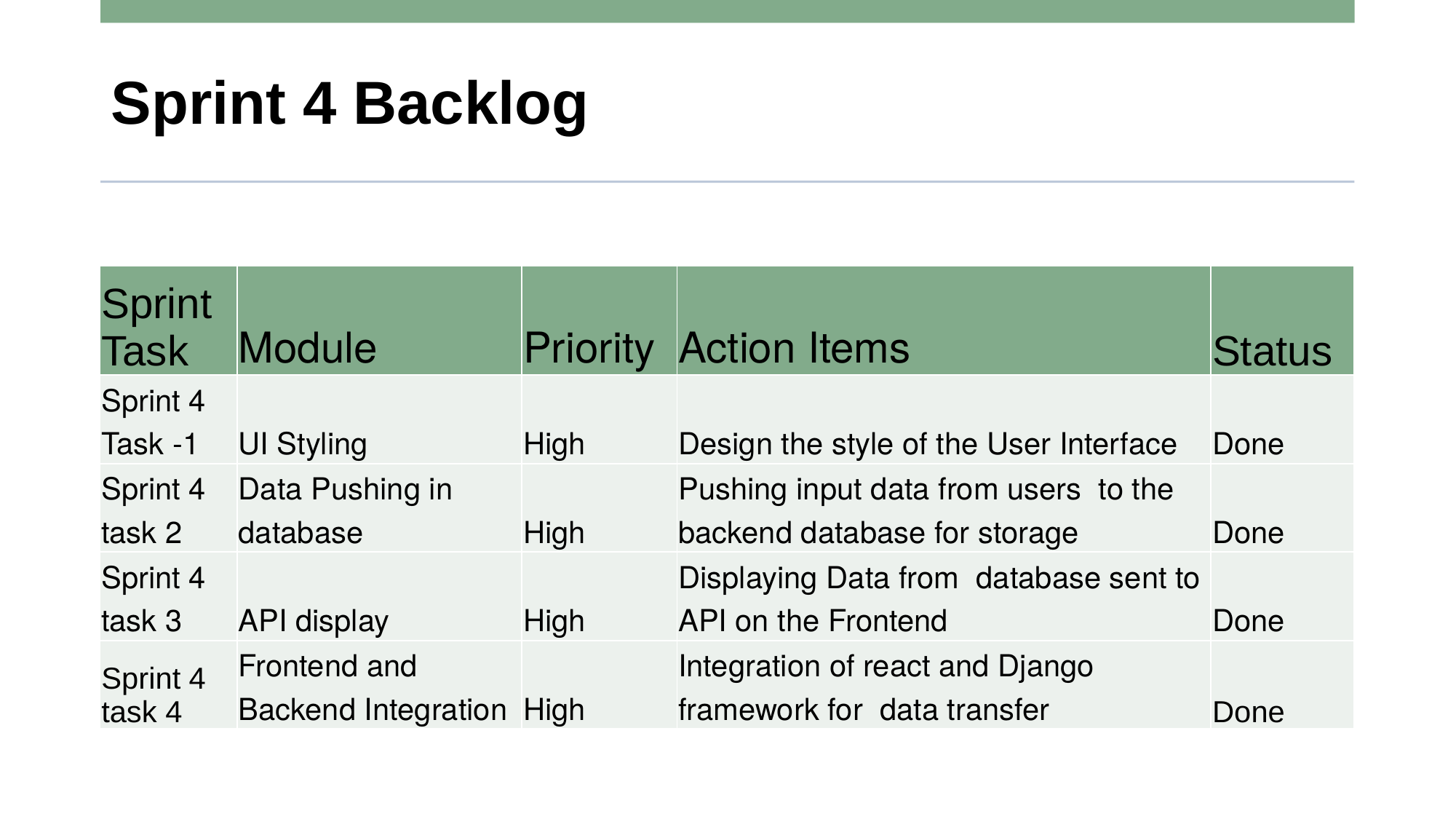

# Sprint 4 Backlog

| Sprint Task | Module | Priority | Action Items | Status |
| --- | --- | --- | --- | --- |
| Sprint 4 Task -1 | UI Styling | High | Design the style of the User Interface | Done |
| Sprint 4 task 2 | Data Pushing in database | High | Pushing input data from users to the backend database for storage | Done |
| Sprint 4 task 3 | API display | High | Displaying Data from database sent to API on the Frontend | Done |
| Sprint 4 task 4 | Frontend and Backend Integration | High | Integration of react and Django framework for data transfer | Done |